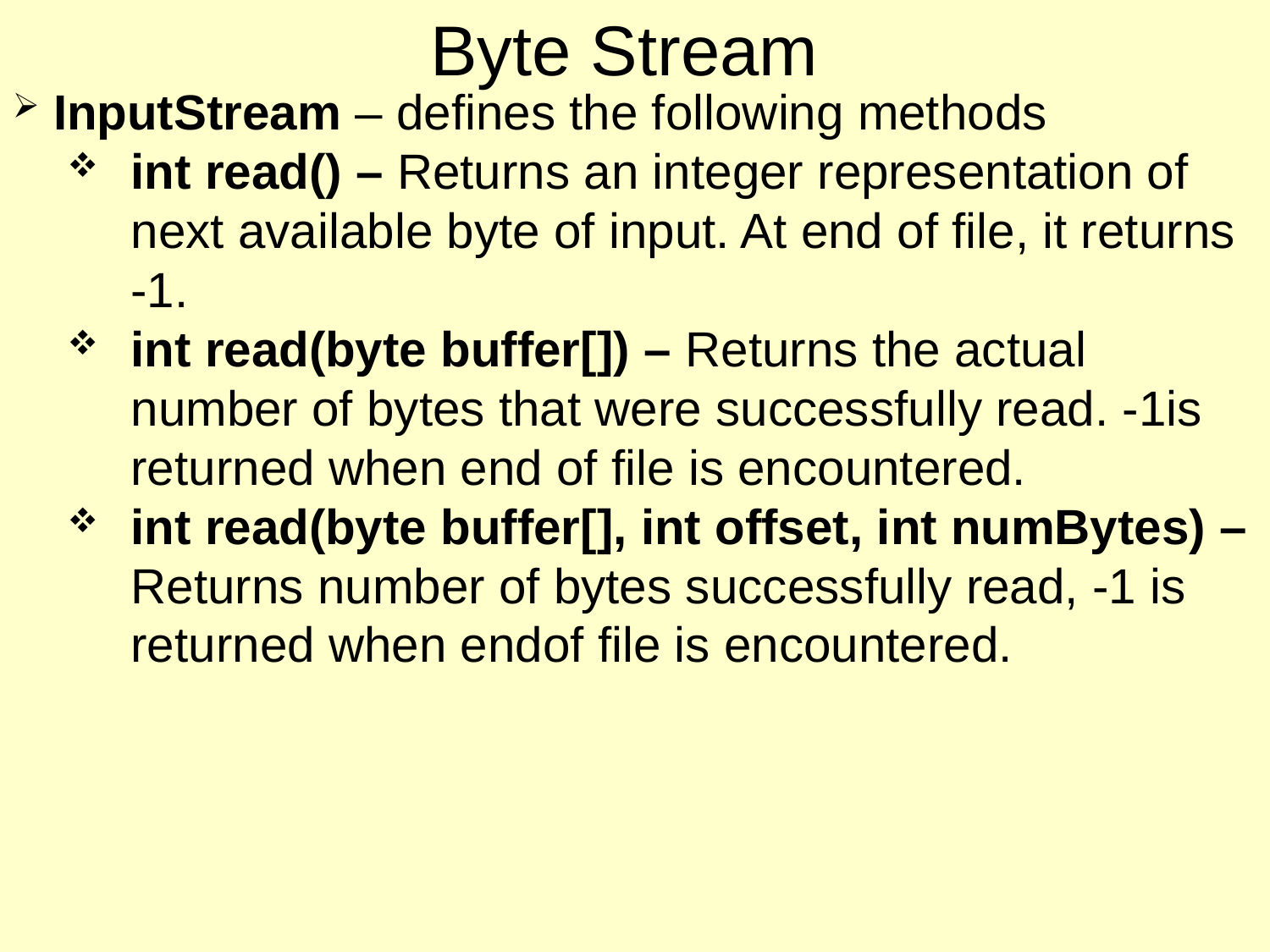

Byte Stream
 InputStream – defines the following methods
int read() – Returns an integer representation of next available byte of input. At end of file, it returns -1.
int read(byte buffer[]) – Returns the actual number of bytes that were successfully read. -1is returned when end of file is encountered.
int read(byte buffer[], int offset, int numBytes) – Returns number of bytes successfully read, -1 is returned when endof file is encountered.